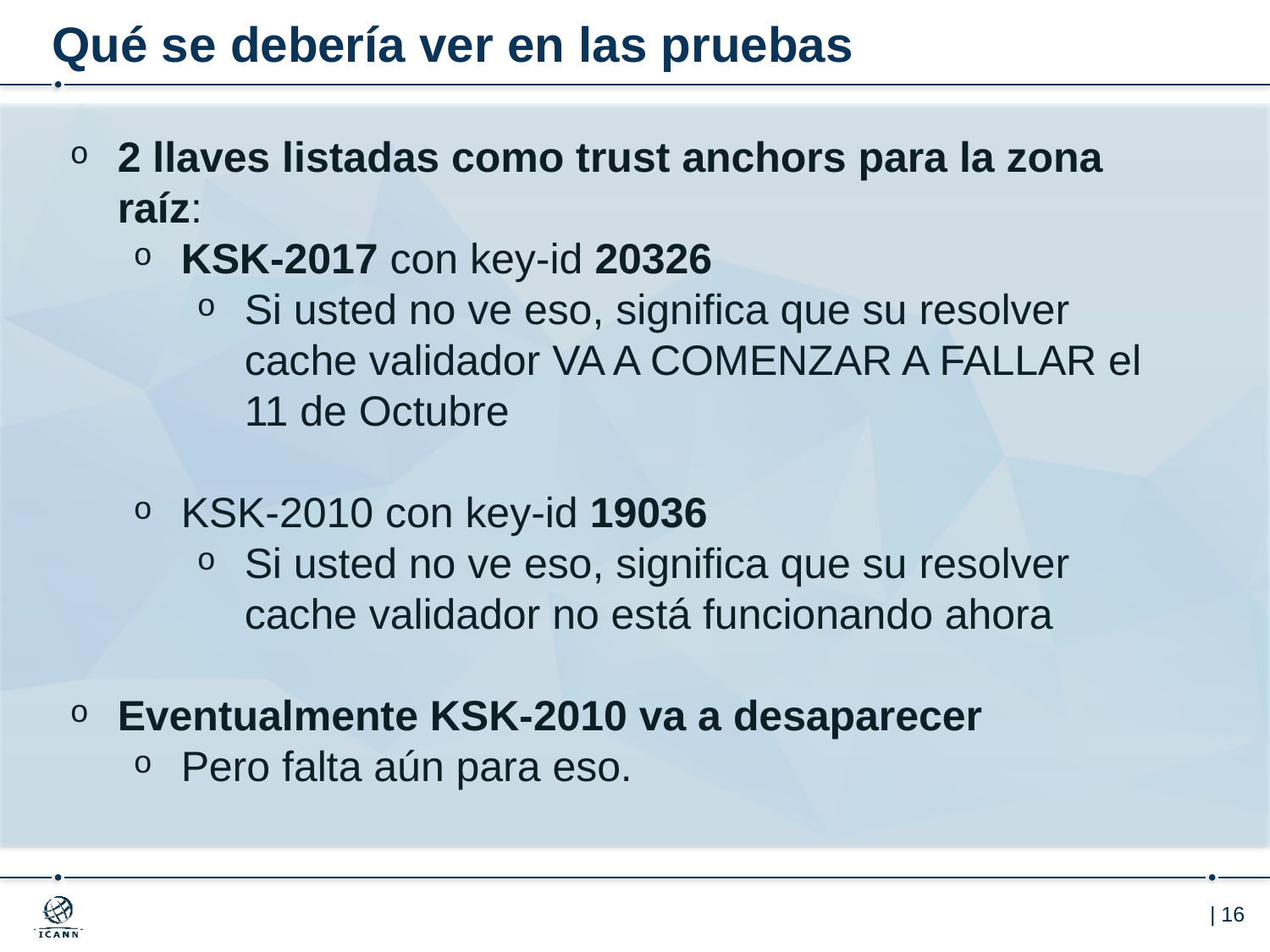

# Qué se debería ver en las pruebas
2 llaves listadas como trust anchors para la zona raíz:
KSK-2017 con key-id 20326
Si usted no ve eso, significa que su resolver cache validador VA A COMENZAR A FALLAR el 11 de Octubre
KSK-2010 con key-id 19036
Si usted no ve eso, significa que su resolver cache validador no está funcionando ahora
Eventualmente KSK-2010 va a desaparecer
Pero falta aún para eso.